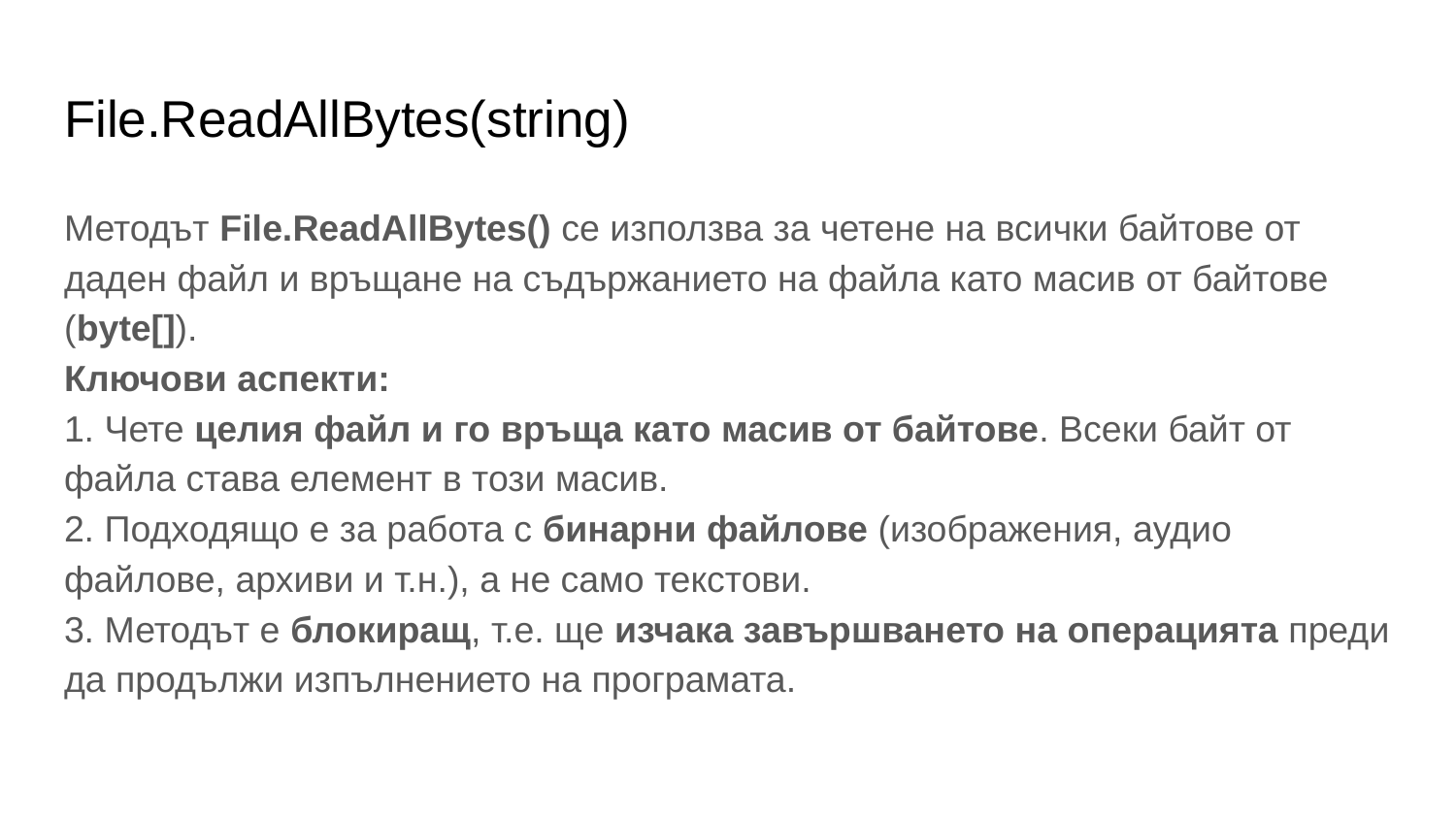

# File.ReadAllBytes(string)
Методът File.ReadAllBytes() се използва за четене на всички байтове от даден файл и връщане на съдържанието на файла като масив от байтове (byte[]).
Ключови аспекти:
1. Чете целия файл и го връща като масив от байтове. Всеки байт от файла става елемент в този масив.
2. Подходящо е за работа с бинарни файлове (изображения, аудио файлове, архиви и т.н.), а не само текстови.
3. Методът е блокиращ, т.е. ще изчака завършването на операцията преди да продължи изпълнението на програмата.